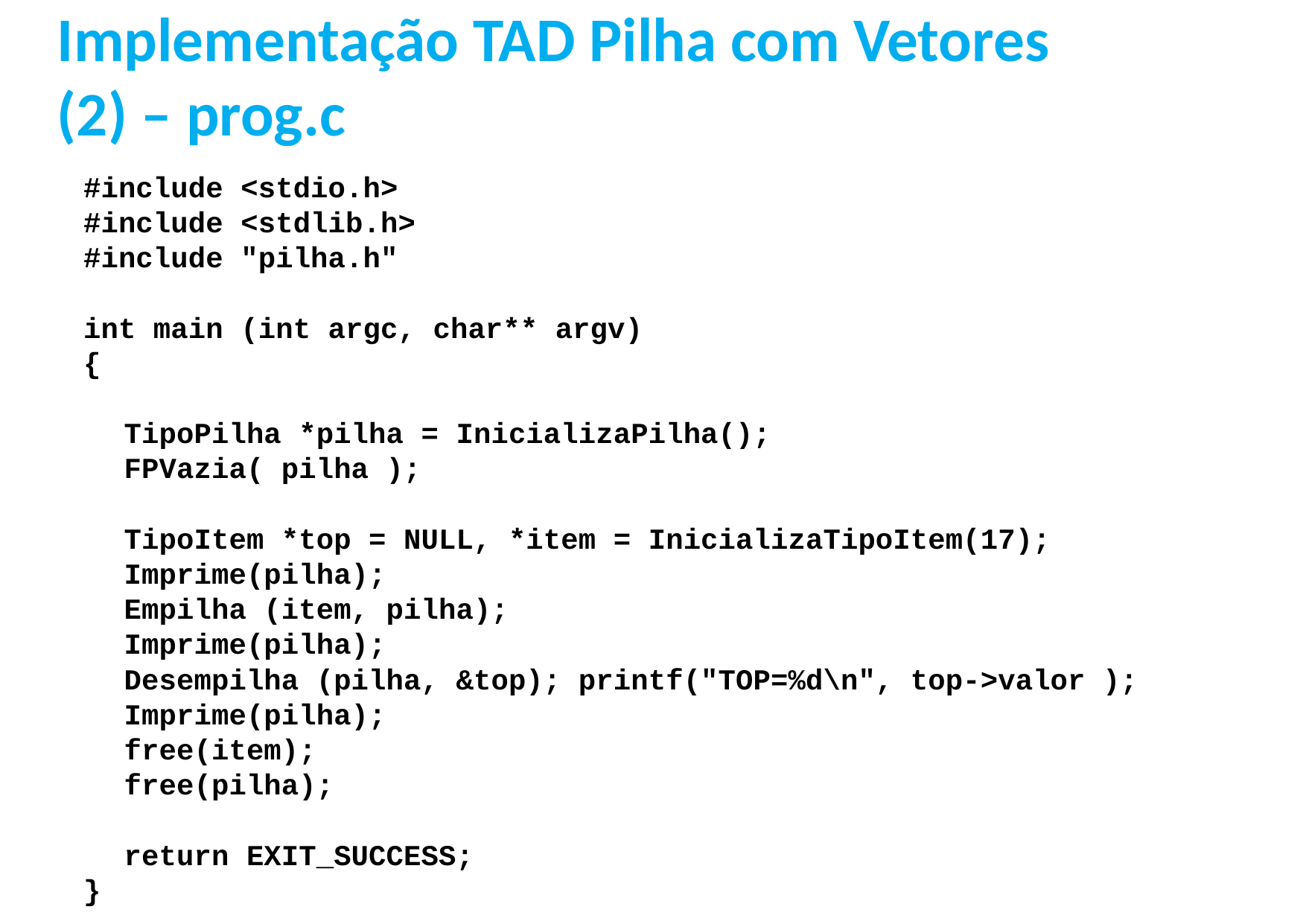

Implementação TAD Pilha com Vetores (2) – prog.c
#include <stdio.h>
#include <stdlib.h>
#include "pilha.h"

int main (int argc, char** argv)
{

	TipoPilha *pilha = InicializaPilha();
	FPVazia( pilha );

	TipoItem *top = NULL, *item = InicializaTipoItem(17);
	Imprime(pilha);
	Empilha (item, pilha);
	Imprime(pilha);
	Desempilha (pilha, &top); printf("TOP=%d\n", top->valor );
	Imprime(pilha);
	free(item);
	free(pilha);

	return EXIT_SUCCESS;
}